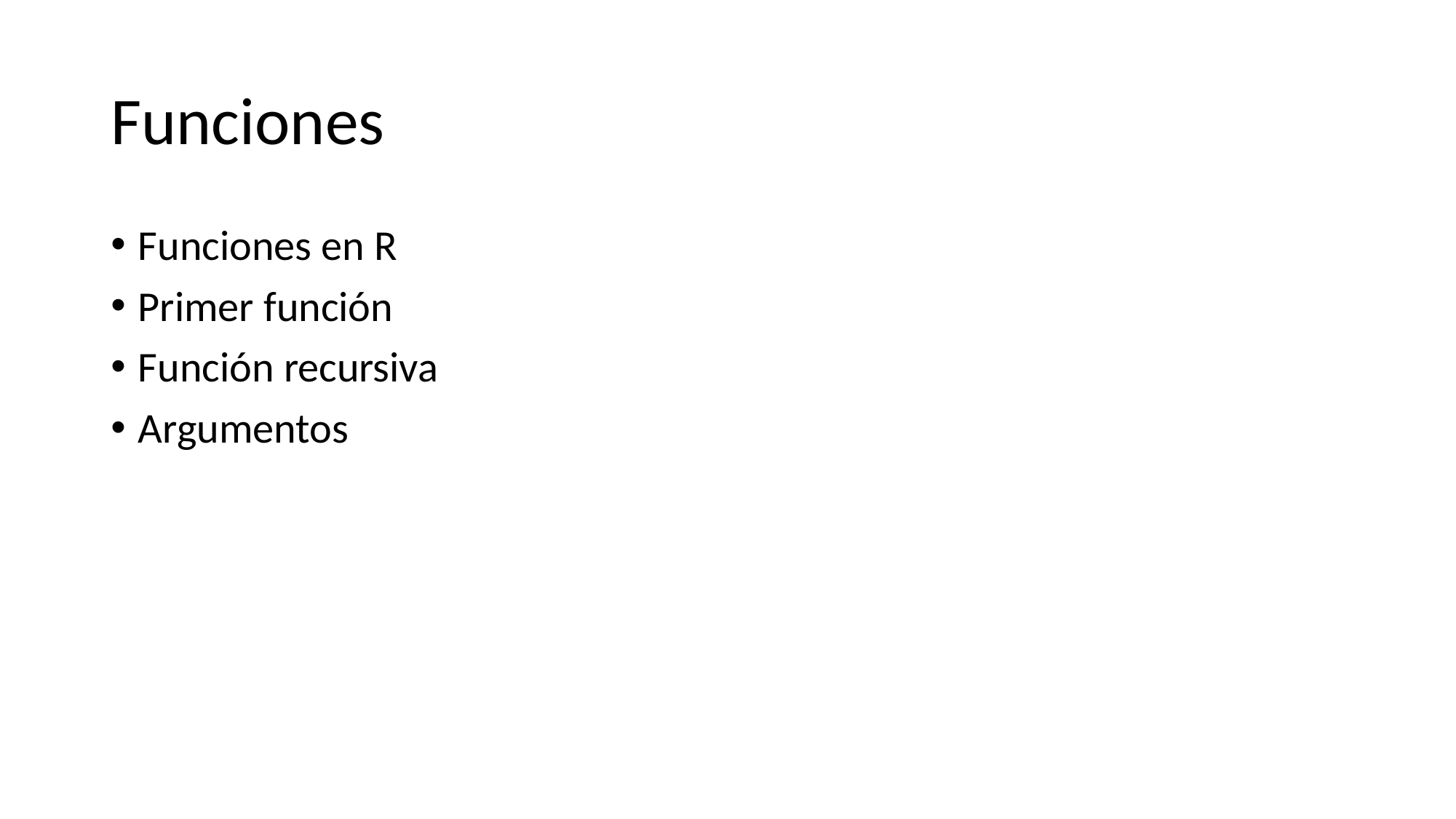

# Funciones
Funciones en R
Primer función
Función recursiva
Argumentos